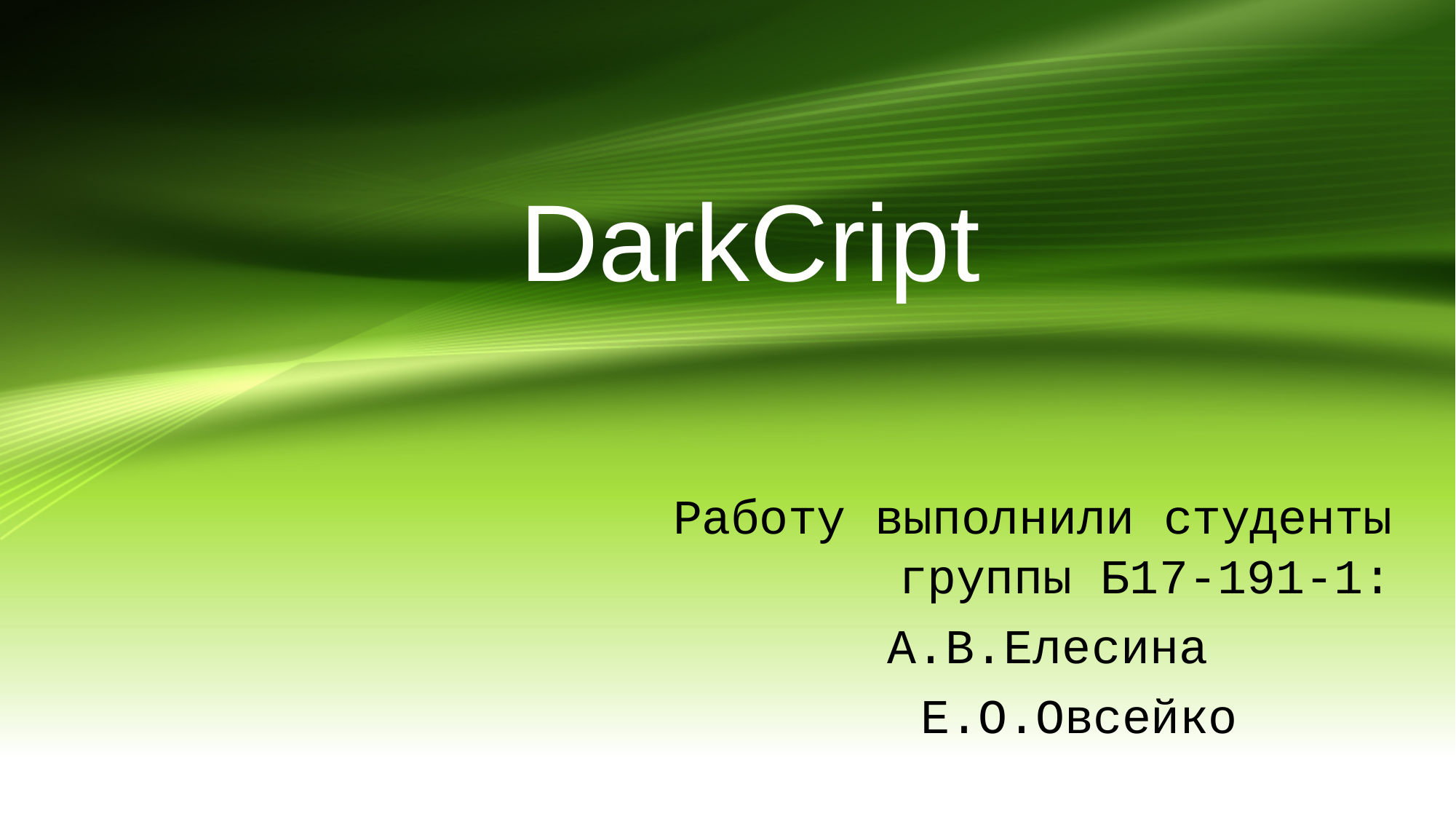

# DarkCript
Работу выполнили студенты
  группы Б17-191-1:
А.В.Елесина
 Е.О.Овсейко